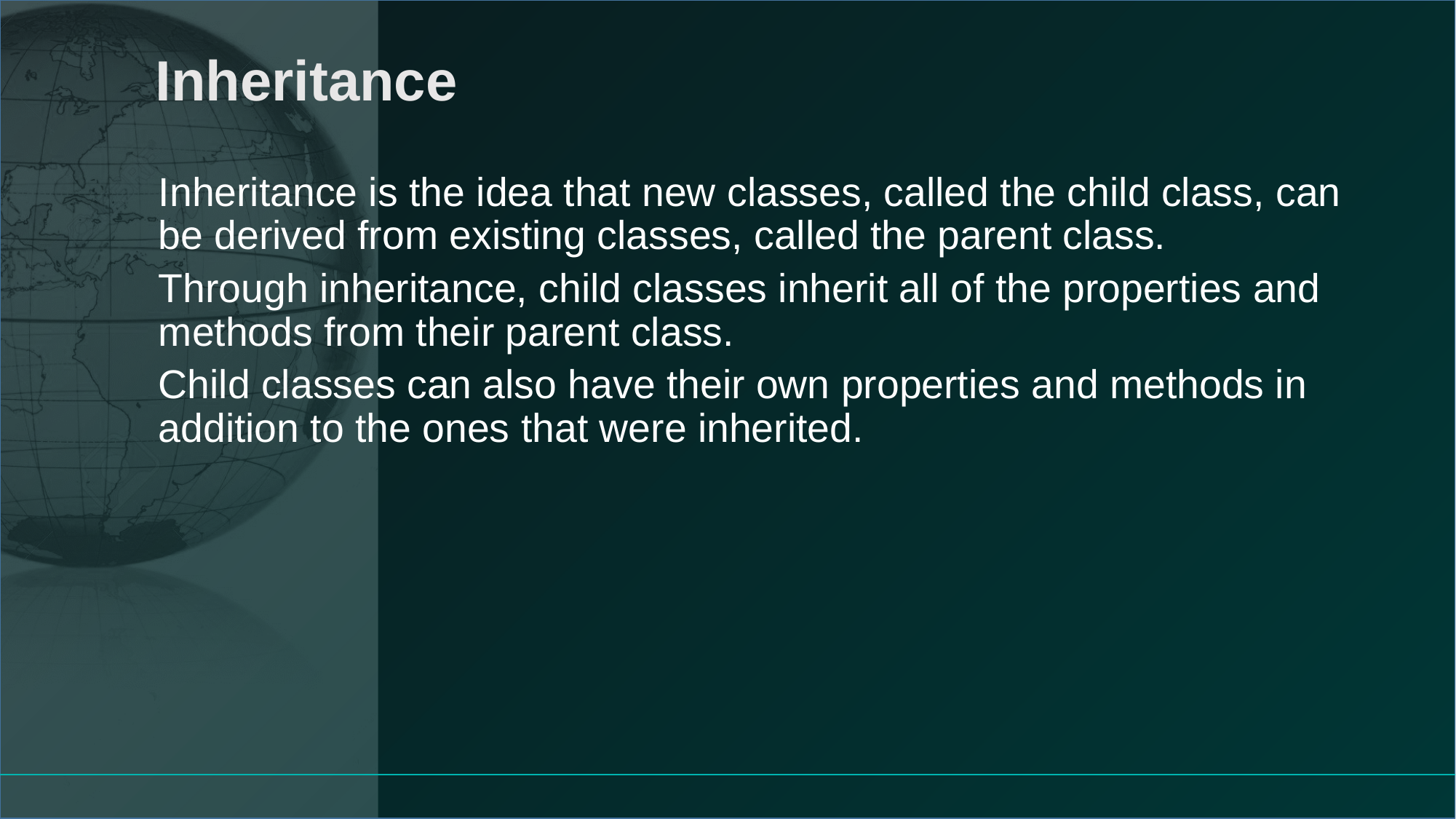

# Inheritance
Inheritance is the idea that new classes, called the child class, can be derived from existing classes, called the parent class.
Through inheritance, child classes inherit all of the properties and methods from their parent class.
Child classes can also have their own properties and methods in addition to the ones that were inherited.